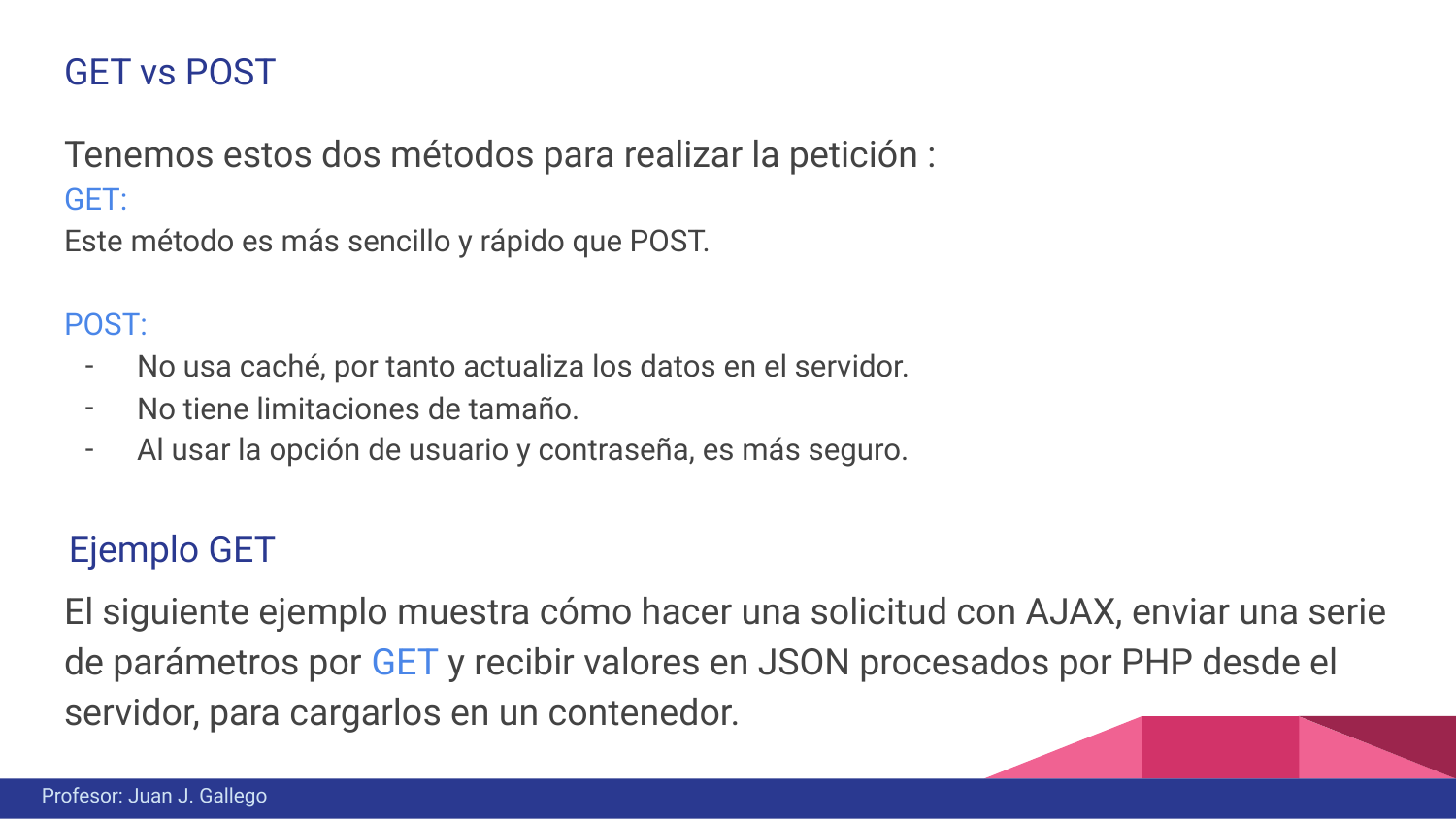

GET vs POST
Tenemos estos dos métodos para realizar la petición :
GET:
Este método es más sencillo y rápido que POST.

POST:
No usa caché, por tanto actualiza los datos en el servidor.
No tiene limitaciones de tamaño.
Al usar la opción de usuario y contraseña, es más seguro.

El siguiente ejemplo muestra cómo hacer una solicitud con AJAX, enviar una serie de parámetros por GET y recibir valores en JSON procesados por PHP desde el servidor, para cargarlos en un contenedor.
Ejemplo GET